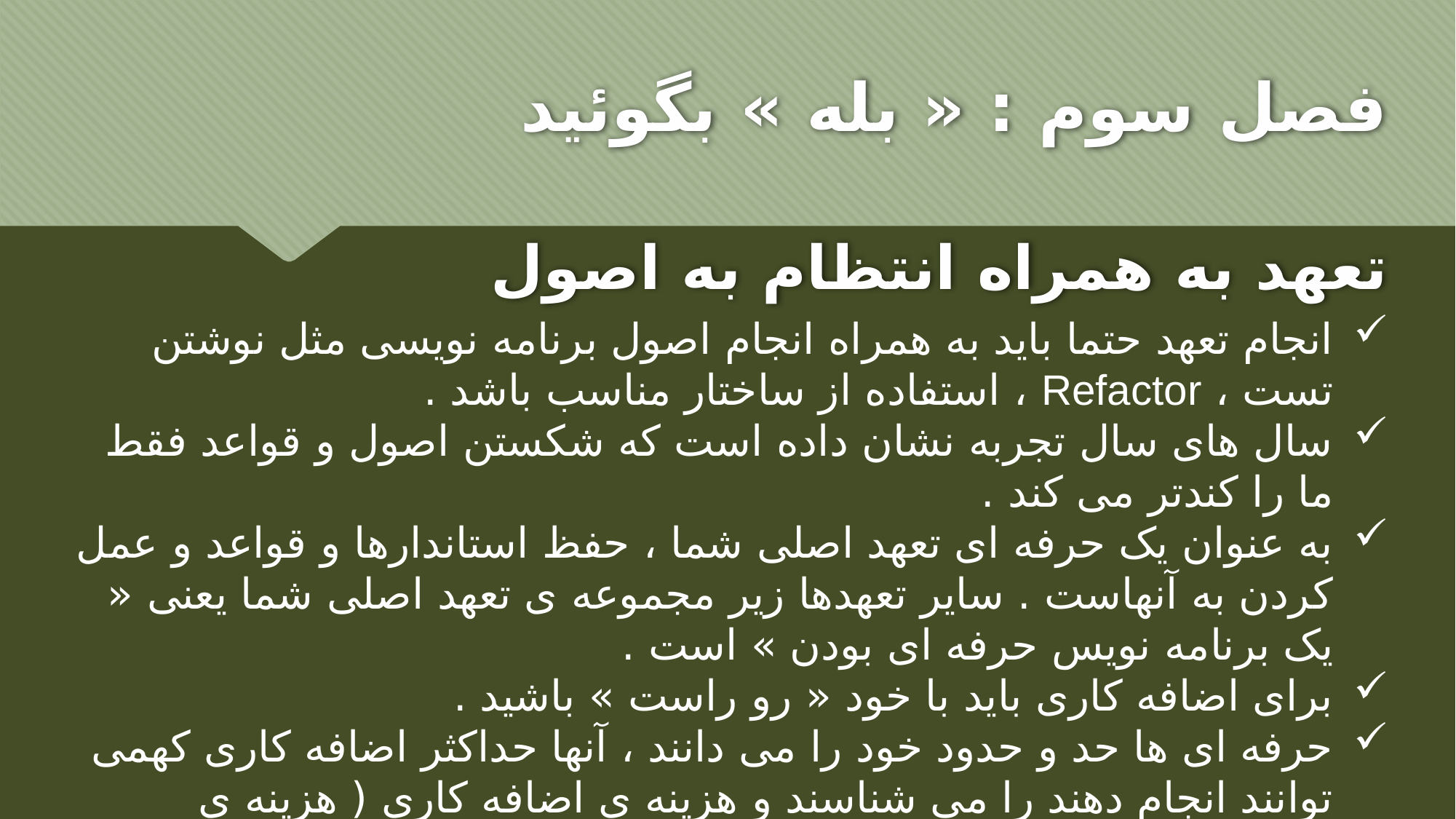

# فصل سوم : « بله » بگوئید
تعهد به همراه انتظام به اصول
انجام تعهد حتما باید به همراه انجام اصول برنامه نویسی مثل نوشتن تست ، Refactor ، استفاده از ساختار مناسب باشد .
سال های سال تجربه نشان داده است که شکستن اصول و قواعد فقط ما را کندتر می کند .
به عنوان یک حرفه ای تعهد اصلی شما ، حفظ استاندارها و قواعد و عمل کردن به آنهاست . سایر تعهدها زیر مجموعه ی تعهد اصلی شما یعنی « یک برنامه نویس حرفه ای بودن » است .
برای اضافه کاری باید با خود « رو راست » باشید .
حرفه ای ها حد و حدود خود را می دانند ، آنها حداکثر اضافه کاری کهمی توانند انجام دهند را می شناسند و هزینه ی اضافه کاری ( هزینه ی شخصی ، خانوادگی ، معنوی ) خود را می دانند.
حرفه ای ها می دانند که بعد از یک دوره اضافه کاری ، عملا دیگر بلا استفاده و غیر خلاق می شوند .